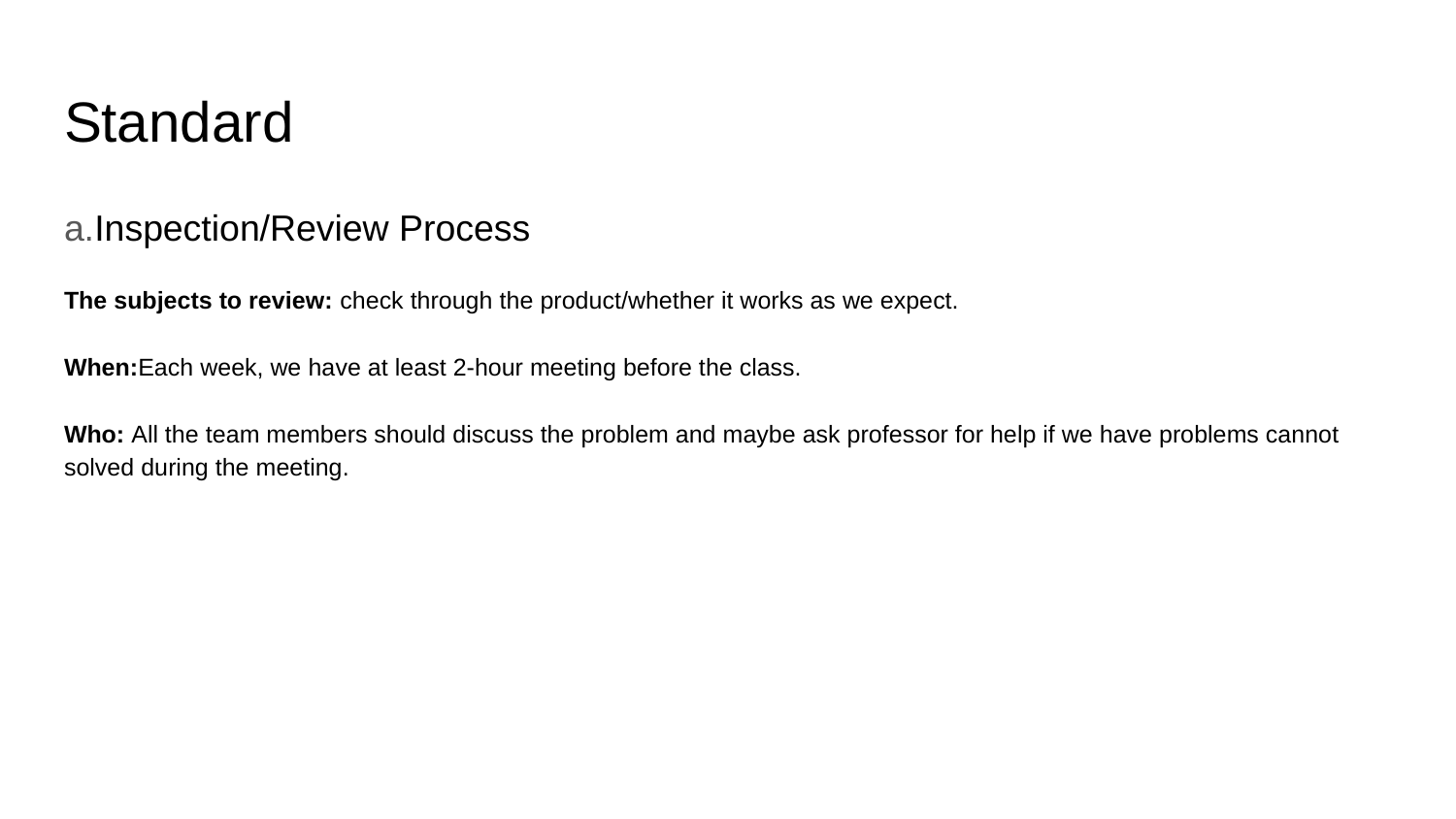

# Standard
a.Inspection/Review Process
The subjects to review: check through the product/whether it works as we expect.

When:Each week, we have at least 2-hour meeting before the class.

Who: All the team members should discuss the problem and maybe ask professor for help if we have problems cannot solved during the meeting.